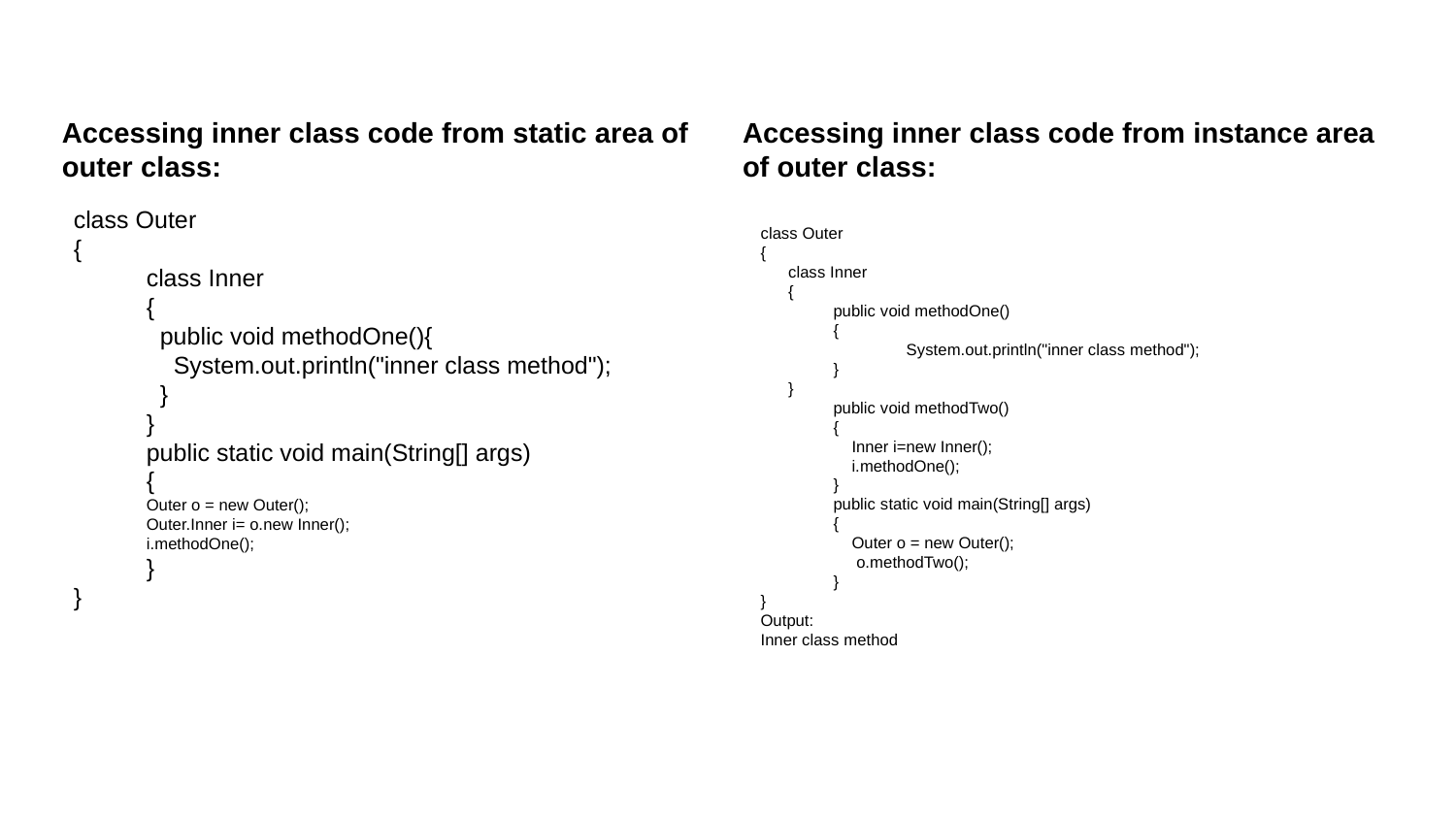

Accessing inner class code from static area of outer class:
Accessing inner class code from instance area of outer class:
class Outer
{
class Inner
{
  public void methodOne(){
    System.out.println("inner class method");
  }
}
public static void main(String[] args)
{
Outer o = new Outer();
Outer.Inner i= o.new Inner();
i.methodOne();
}
}
class Outer
{
      class Inner
      {
public void methodOne()
{
System.out.println("inner class method");
}
      }
public void methodTwo()
{
    Inner i=new Inner();
    i.methodOne();
}
public static void main(String[] args)
{
    Outer o = new Outer();
     o.methodTwo();
}
}
Output:
Inner class method